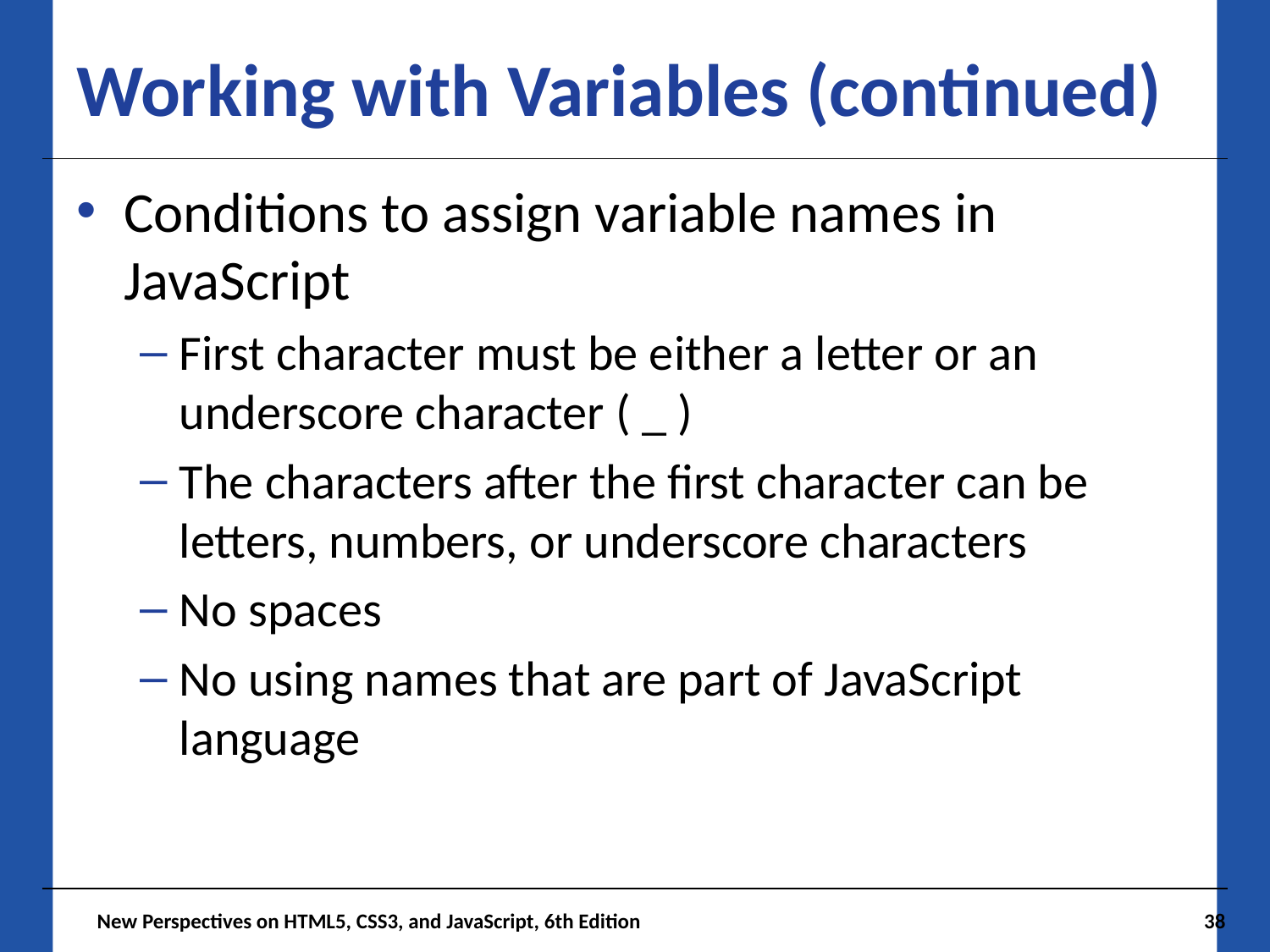

# Working with Variables (continued)
Conditions to assign variable names in JavaScript
First character must be either a letter or an underscore character ( _ )
The characters after the first character can be letters, numbers, or underscore characters
No spaces
No using names that are part of JavaScript language
         New Perspectives on HTML5, CSS3, and JavaScript, 6th Edition
38